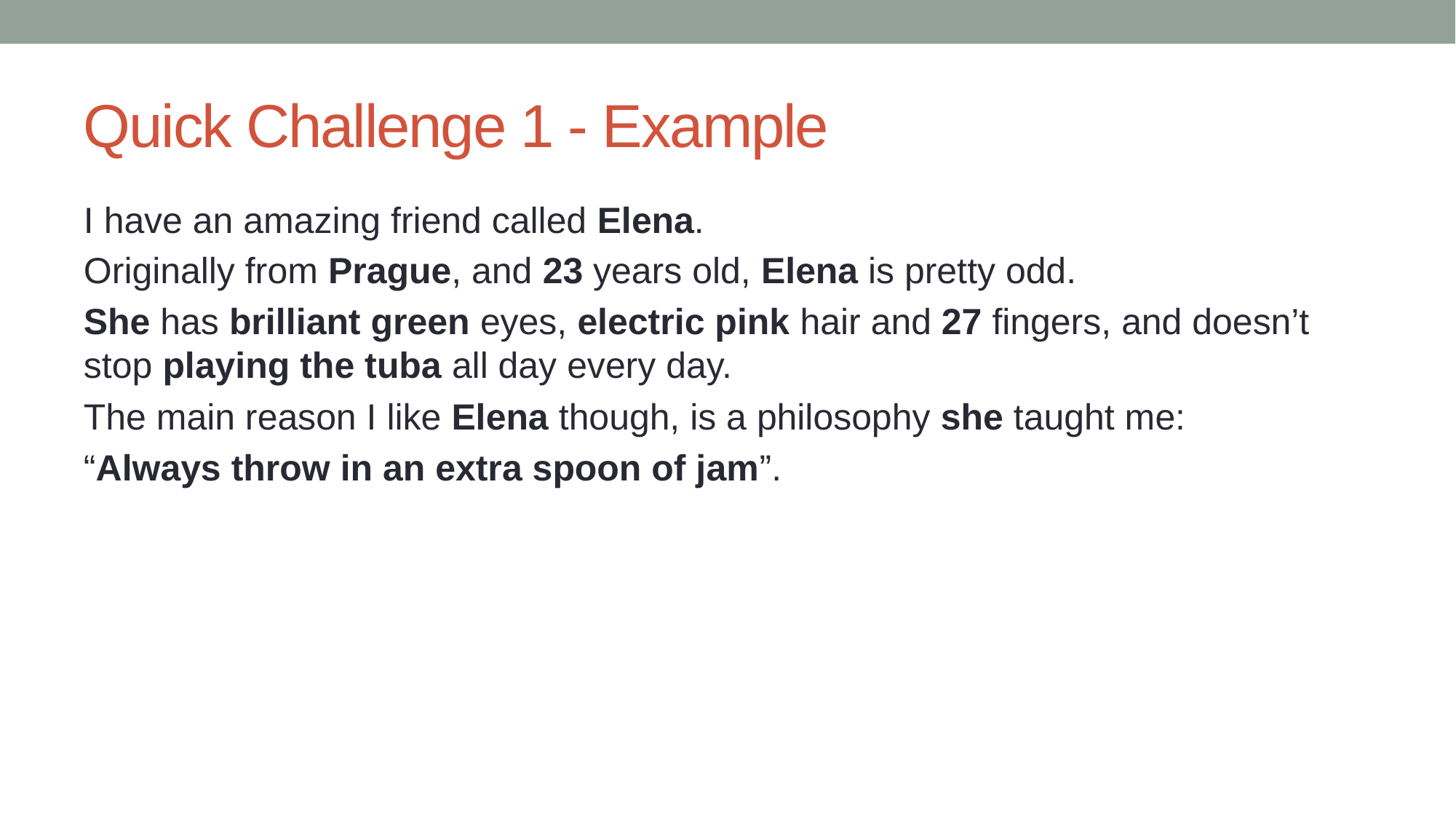

# Quick Challenge 1 - Example
I have an amazing friend called Elena.
Originally from Prague, and 23 years old, Elena is pretty odd.
She has brilliant green eyes, electric pink hair and 27 fingers, and doesn’t stop playing the tuba all day every day.
The main reason I like Elena though, is a philosophy she taught me:
“Always throw in an extra spoon of jam”.